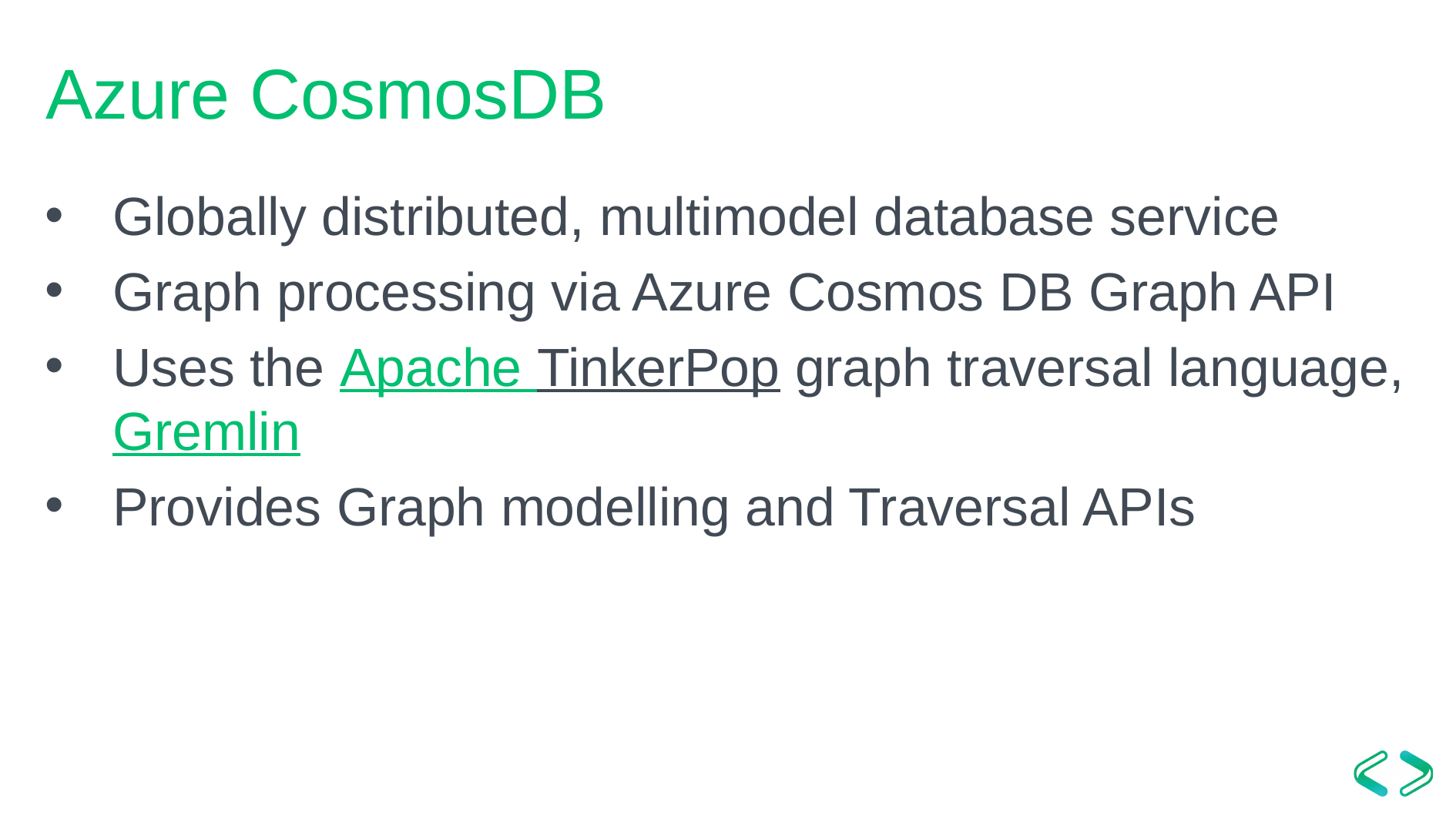

# Azure CosmosDB
Globally distributed, multimodel database service
Graph processing via Azure Cosmos DB Graph API
Uses the Apache TinkerPop graph traversal language, Gremlin
Provides Graph modelling and Traversal APIs